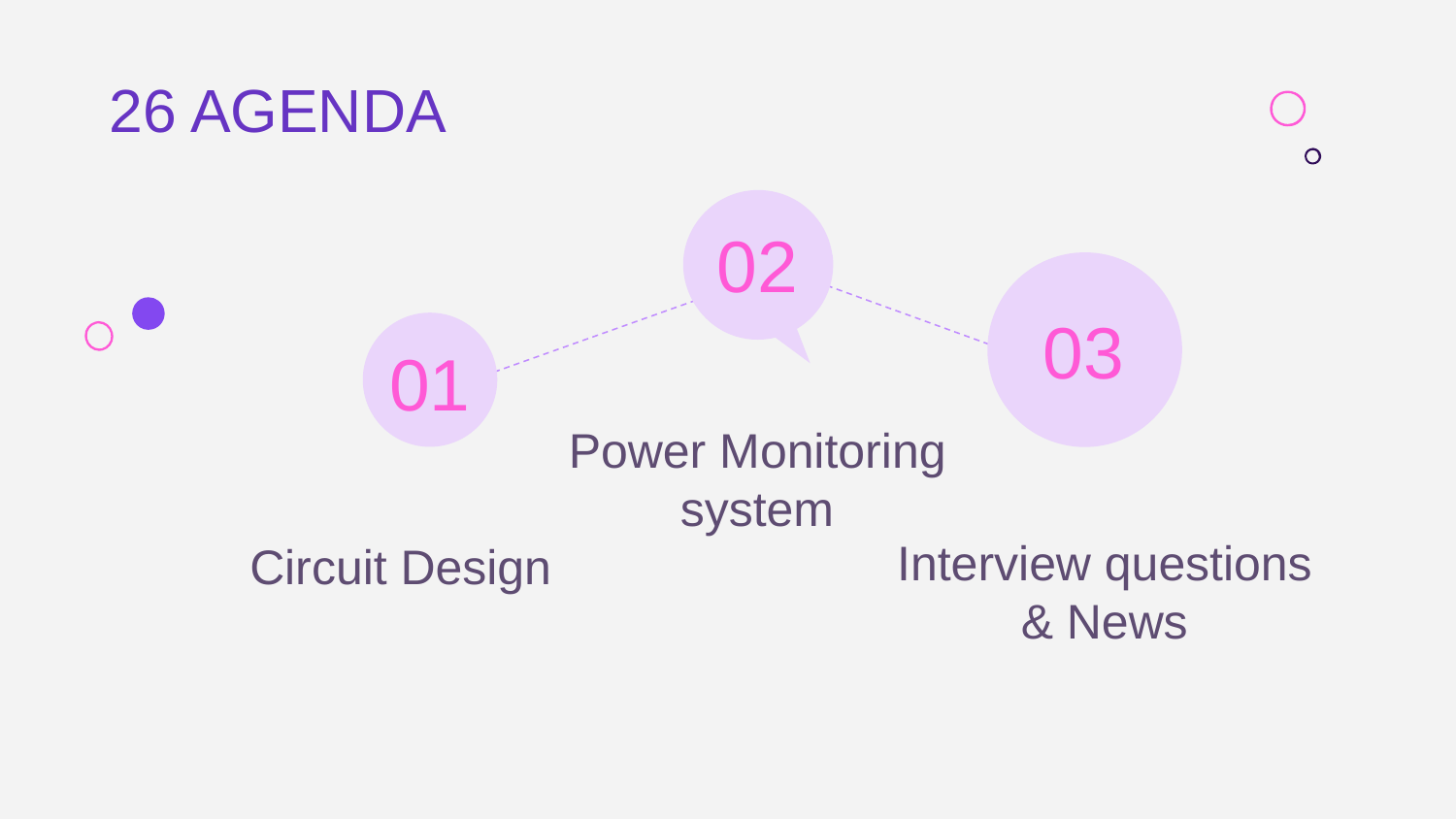

26 AGENDA

02

# 03

01
Power Monitoring system
Circuit Design
Interview questions & News